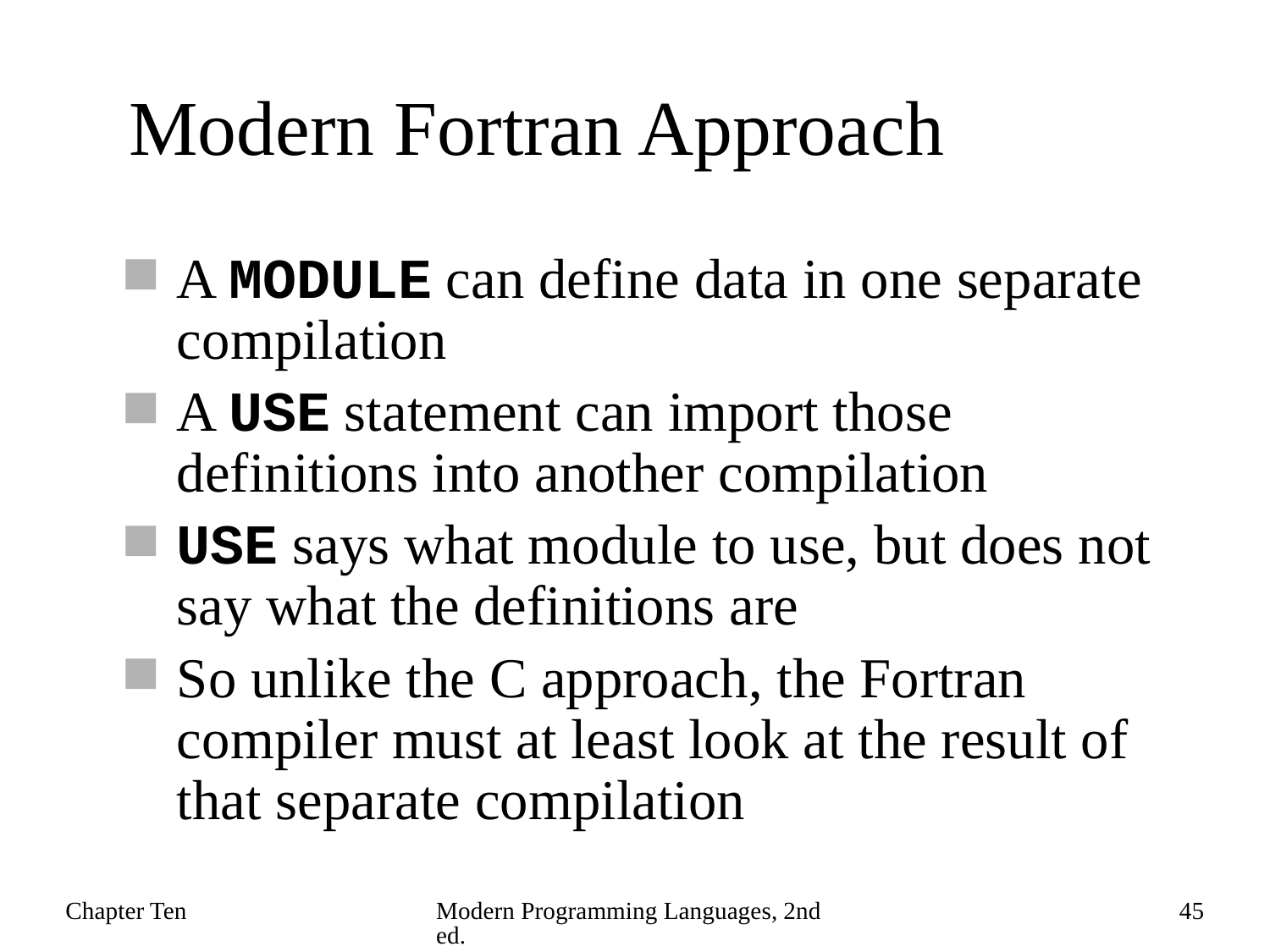

# Modern Fortran Approach
A MODULE can define data in one separate compilation
A USE statement can import those definitions into another compilation
USE says what module to use, but does not say what the definitions are
So unlike the C approach, the Fortran compiler must at least look at the result of that separate compilation
Chapter Ten
Modern Programming Languages, 2nd ed.
45